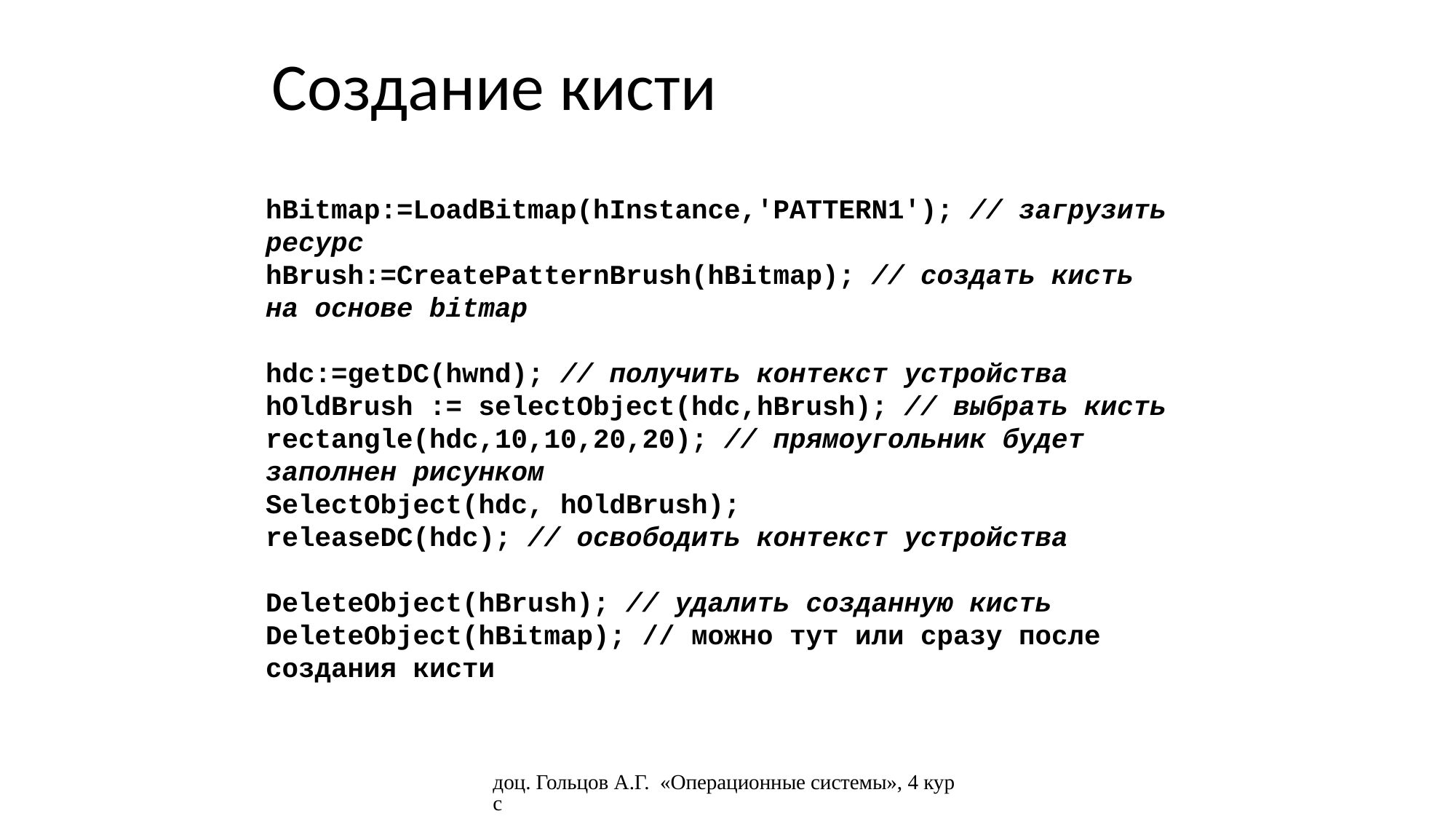

# Создание кисти
hBitmap:=LoadBitmap(hInstance,'PATTERN1'); // загрузить ресурс
hBrush:=CreatePatternBrush(hBitmap); // создать кисть на основе bitmap

hdc:=getDC(hwnd); // получить контекст устройства
hOldBrush := selectObject(hdc,hBrush); // выбрать кисть
rectangle(hdc,10,10,20,20); // прямоугольник будет заполнен рисунком
SelectObject(hdc, hOldBrush);
releaseDC(hdc); // освободить контекст устройства

DeleteObject(hBrush); // удалить созданную кисть
DeleteObject(hBitmap); // можно тут или сразу после создания кисти
доц. Гольцов А.Г.  «Операционные системы», 4 курс